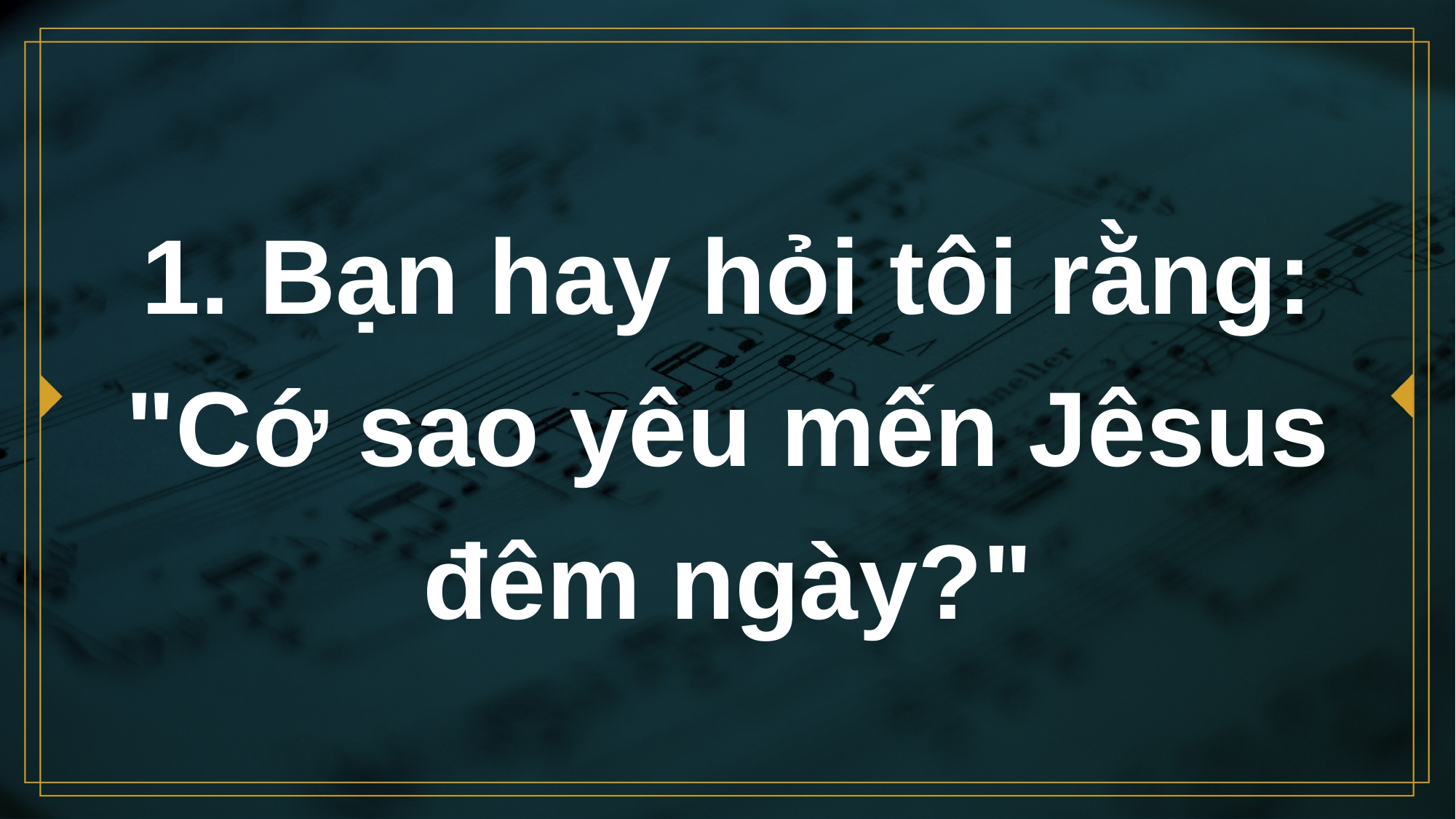

# 1. Bạn hay hỏi tôi rằng: "Cớ sao yêu mến Jêsus đêm ngày?"